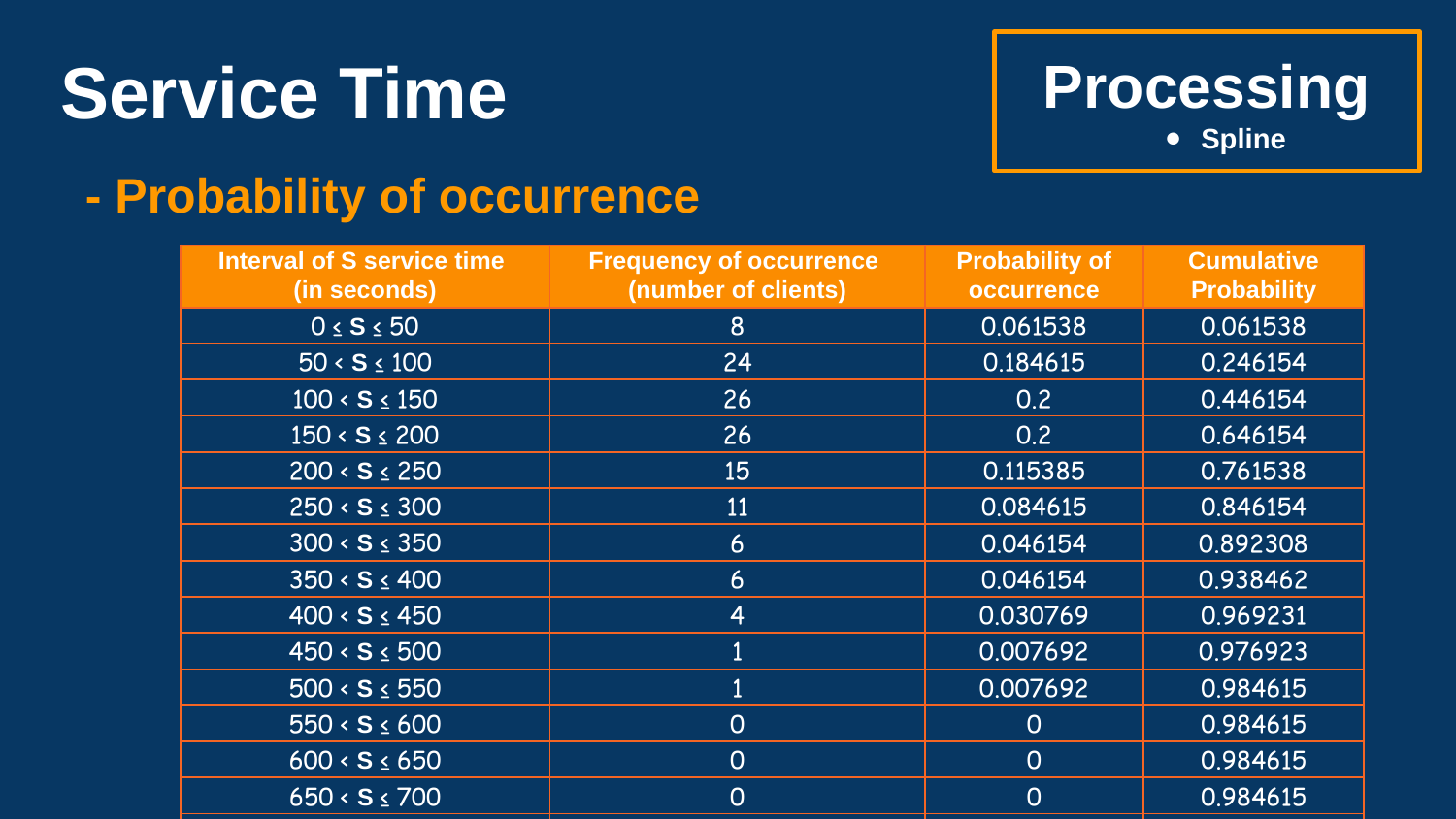

Service Time
Processing
Spline
# - Probability of occurrence
| Interval of S service time (in seconds) | Frequency of occurrence (number of clients) | Probability of occurrence | Cumulative Probability |
| --- | --- | --- | --- |
| 0 ≤ S ≤ 50 | 8 | 0.061538 | 0.061538 |
| 50 < S ≤ 100 | 24 | 0.184615 | 0.246154 |
| 100 < S ≤ 150 | 26 | 0.2 | 0.446154 |
| 150 < S ≤ 200 | 26 | 0.2 | 0.646154 |
| 200 < S ≤ 250 | 15 | 0.115385 | 0.761538 |
| 250 < S ≤ 300 | 11 | 0.084615 | 0.846154 |
| 300 < S ≤ 350 | 6 | 0.046154 | 0.892308 |
| 350 < S ≤ 400 | 6 | 0.046154 | 0.938462 |
| 400 < S ≤ 450 | 4 | 0.030769 | 0.969231 |
| 450 < S ≤ 500 | 1 | 0.007692 | 0.976923 |
| 500 < S ≤ 550 | 1 | 0.007692 | 0.984615 |
| 550 < S ≤ 600 | 0 | 0 | 0.984615 |
| 600 < S ≤ 650 | 0 | 0 | 0.984615 |
| 650 < S ≤ 700 | 0 | 0 | 0.984615 |
| 700 < S ≤ 750 | 2 | 0.015385 | 1 |
|  | 130 |  |  |